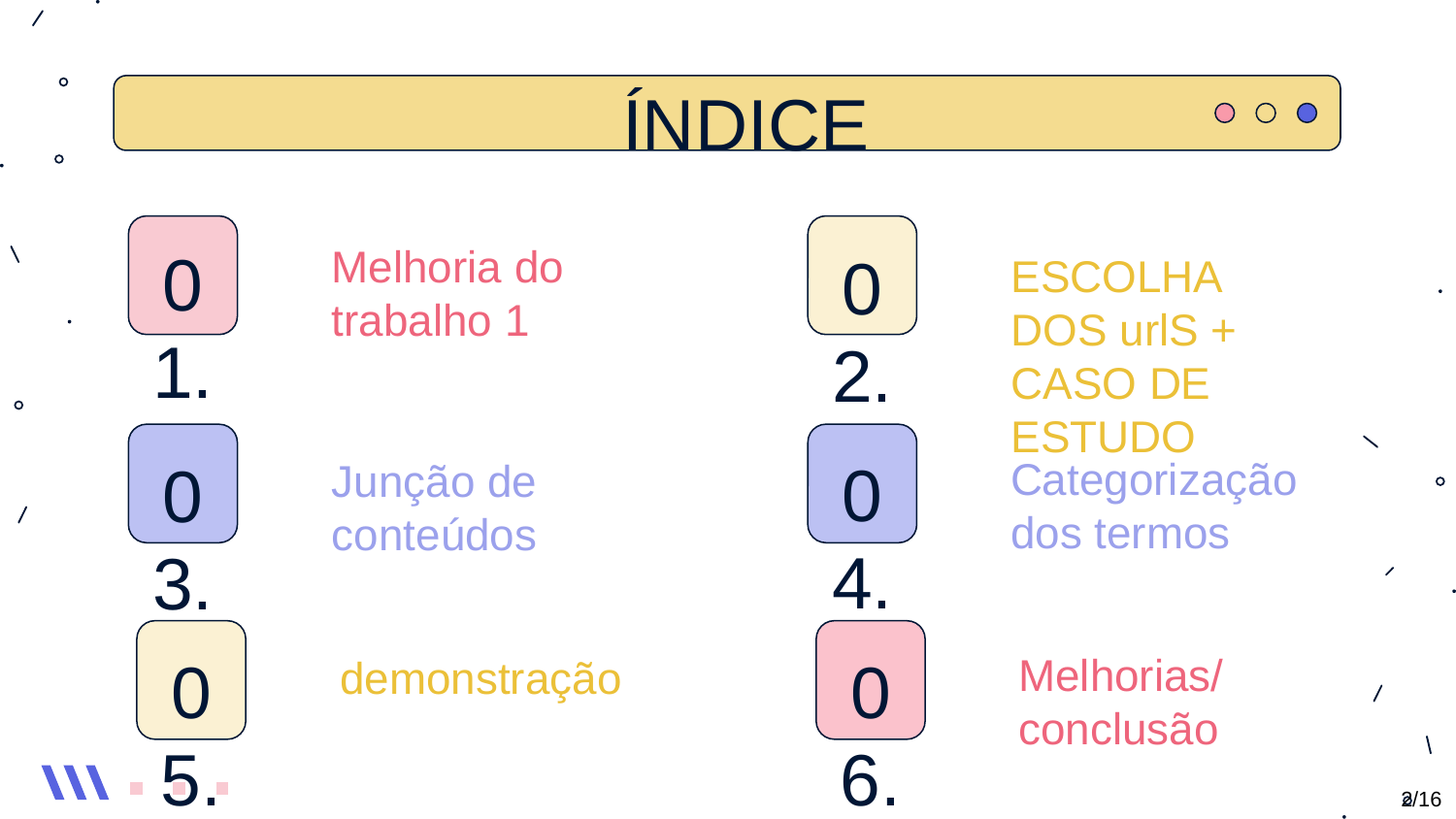

ÍNDICE

01.
Melhoria do trabalho 1
02.
ESCOLHA DOS urlS + CASO DE ESTUDO

04.
# 03.
Categorização dos termos
Junção de conteúdos

05.
06.
Melhorias/conclusão
demonstração
2/16